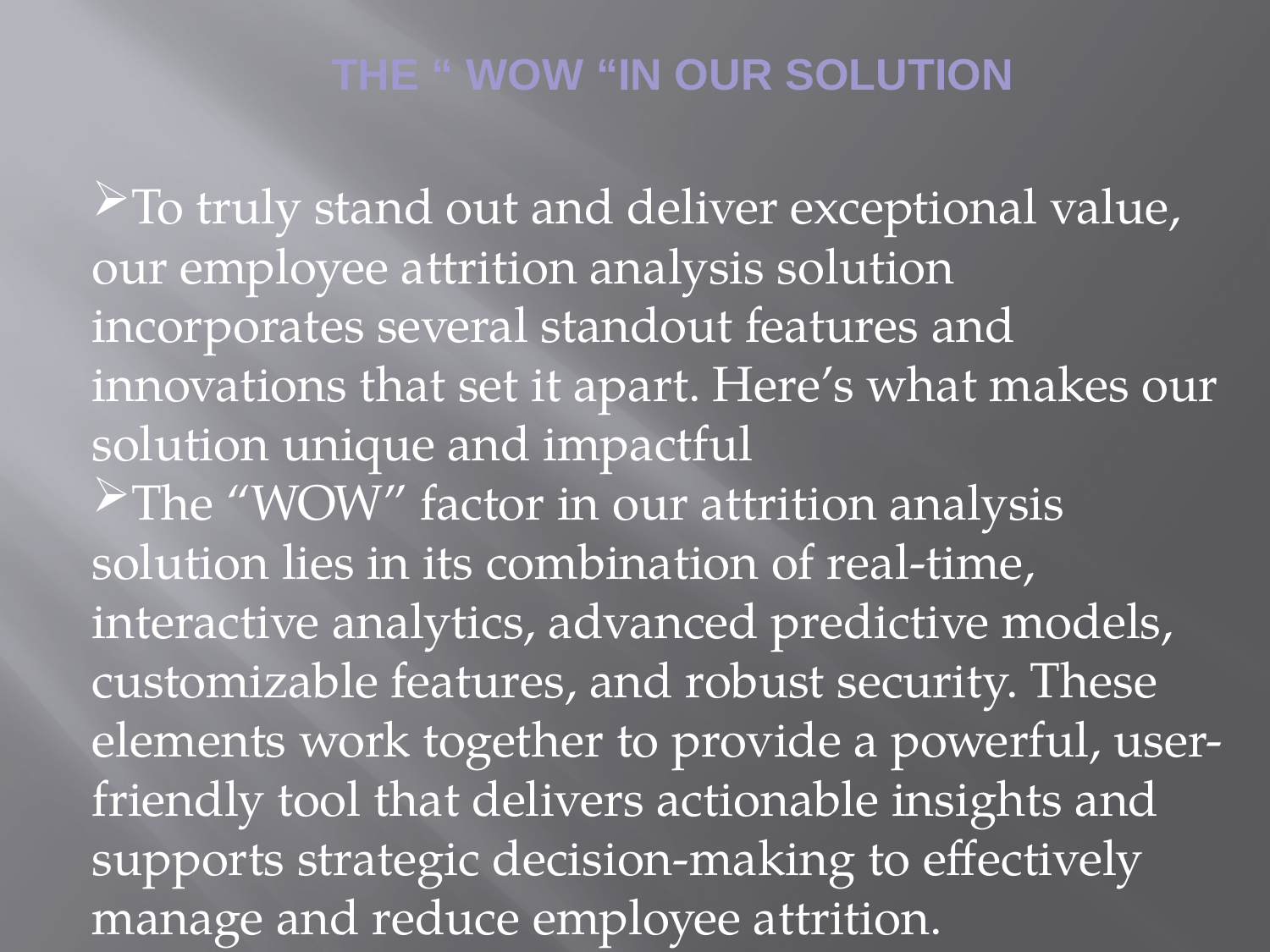

# THE “ WOW “IN OUR SOLUTION
To truly stand out and deliver exceptional value, our employee attrition analysis solution incorporates several standout features and innovations that set it apart. Here’s what makes our solution unique and impactful
The “WOW” factor in our attrition analysis solution lies in its combination of real-time, interactive analytics, advanced predictive models, customizable features, and robust security. These elements work together to provide a powerful, user-friendly tool that delivers actionable insights and supports strategic decision-making to effectively manage and reduce employee attrition.